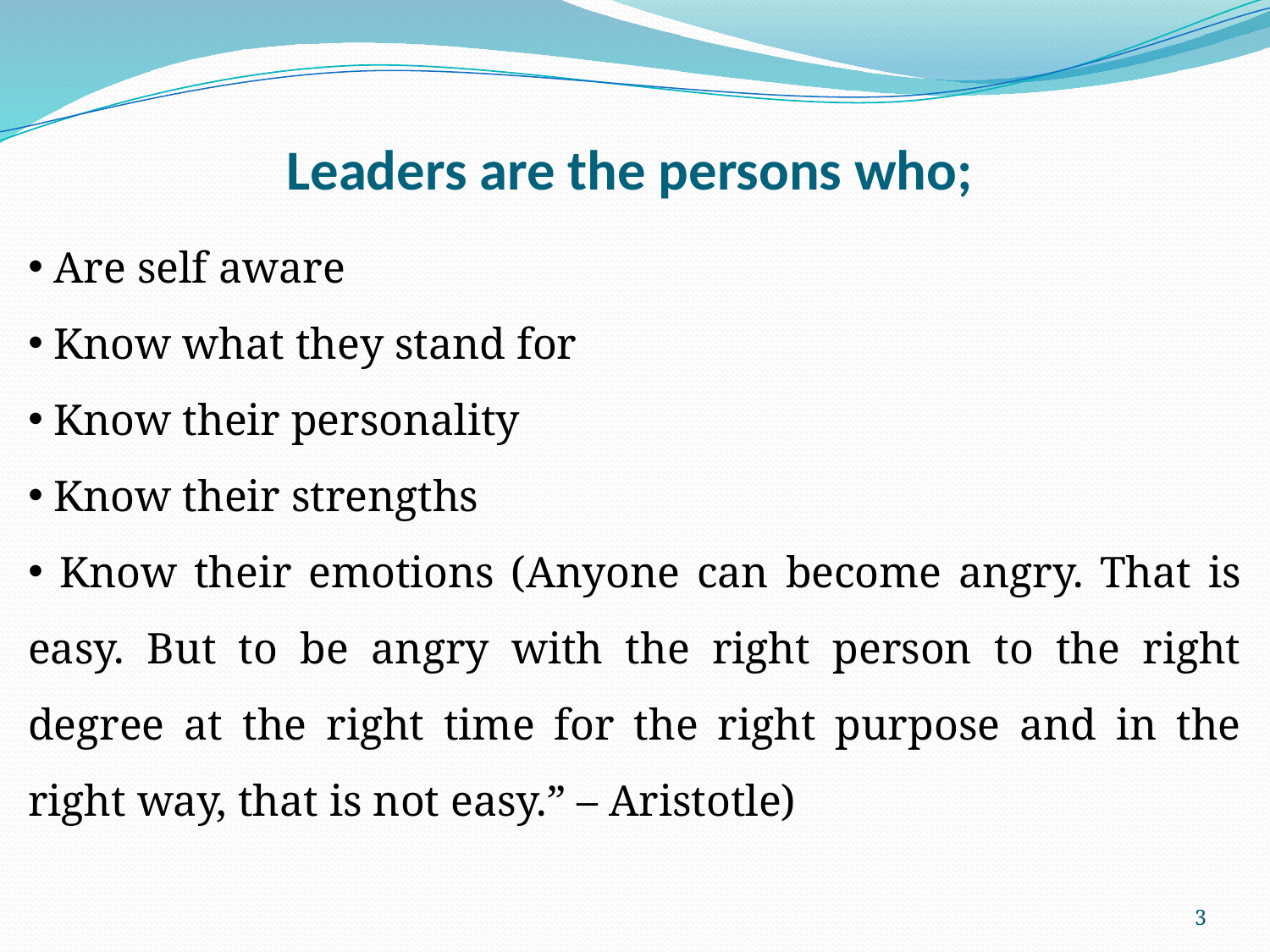

# Leaders are the persons who;
 Are self aware
 Know what they stand for
 Know their personality
 Know their strengths
 Know their emotions (Anyone can become angry. That is easy. But to be angry with the right person to the right degree at the right time for the right purpose and in the right way, that is not easy.” – Aristotle)

3